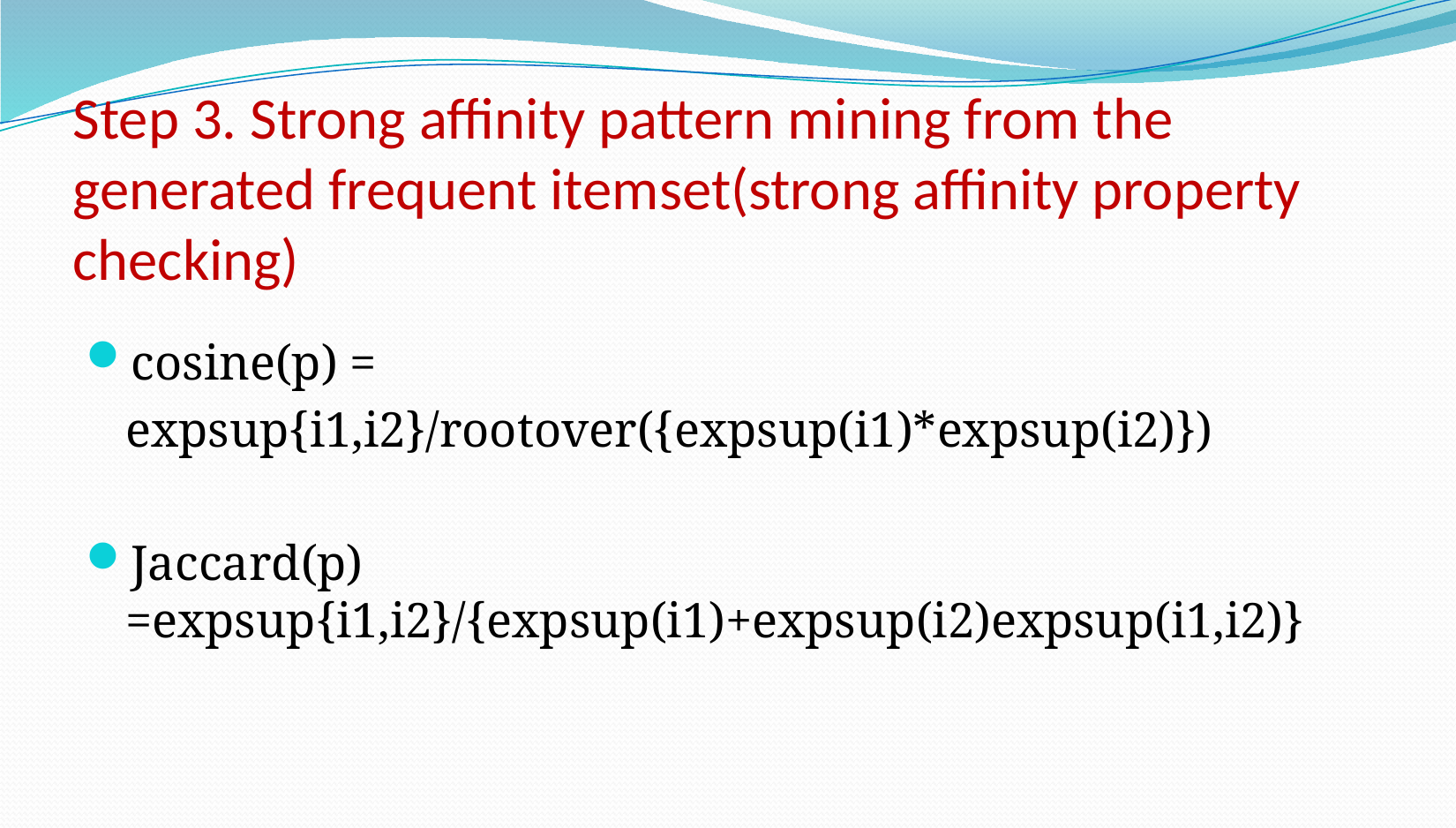

# Step 3. Strong affinity pattern mining from the generated frequent itemset(strong affinity property checking)
cosine(p) =
	expsup{i1,i2}/rootover({expsup(i1)*expsup(i2)})

Jaccard(p) =expsup{i1,i2}/{expsup(i1)+expsup(i2)expsup(i1,i2)}